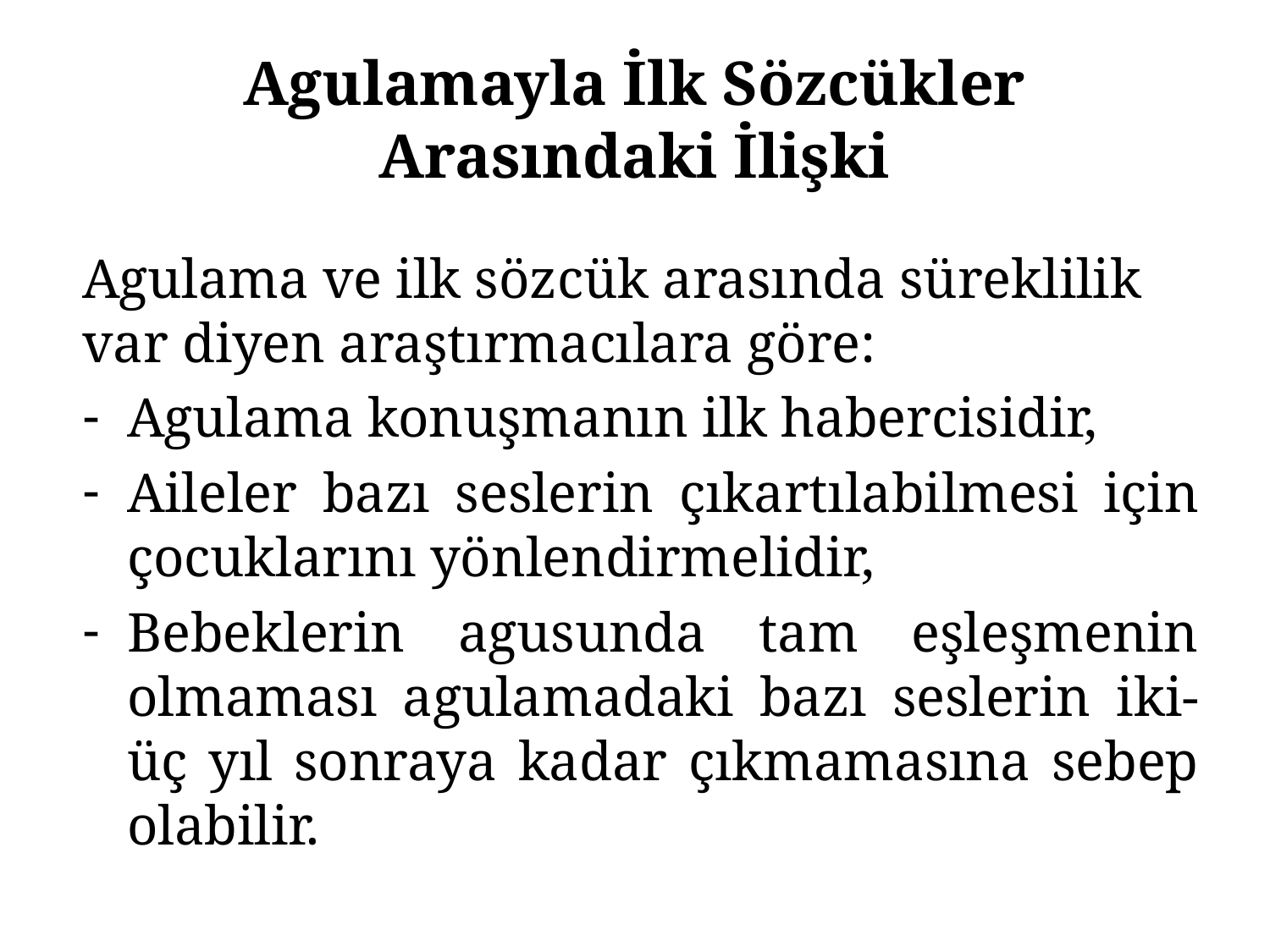

# Agulamayla İlk Sözcükler Arasındaki İlişki
Agulama ve ilk sözcük arasında süreklilik var diyen araştırmacılara göre:
Agulama konuşmanın ilk habercisidir,
Aileler bazı seslerin çıkartılabilmesi için çocuklarını yönlendirmelidir,
Bebeklerin agusunda tam eşleşmenin olmaması agulamadaki bazı seslerin iki-üç yıl sonraya kadar çıkmamasına sebep olabilir.